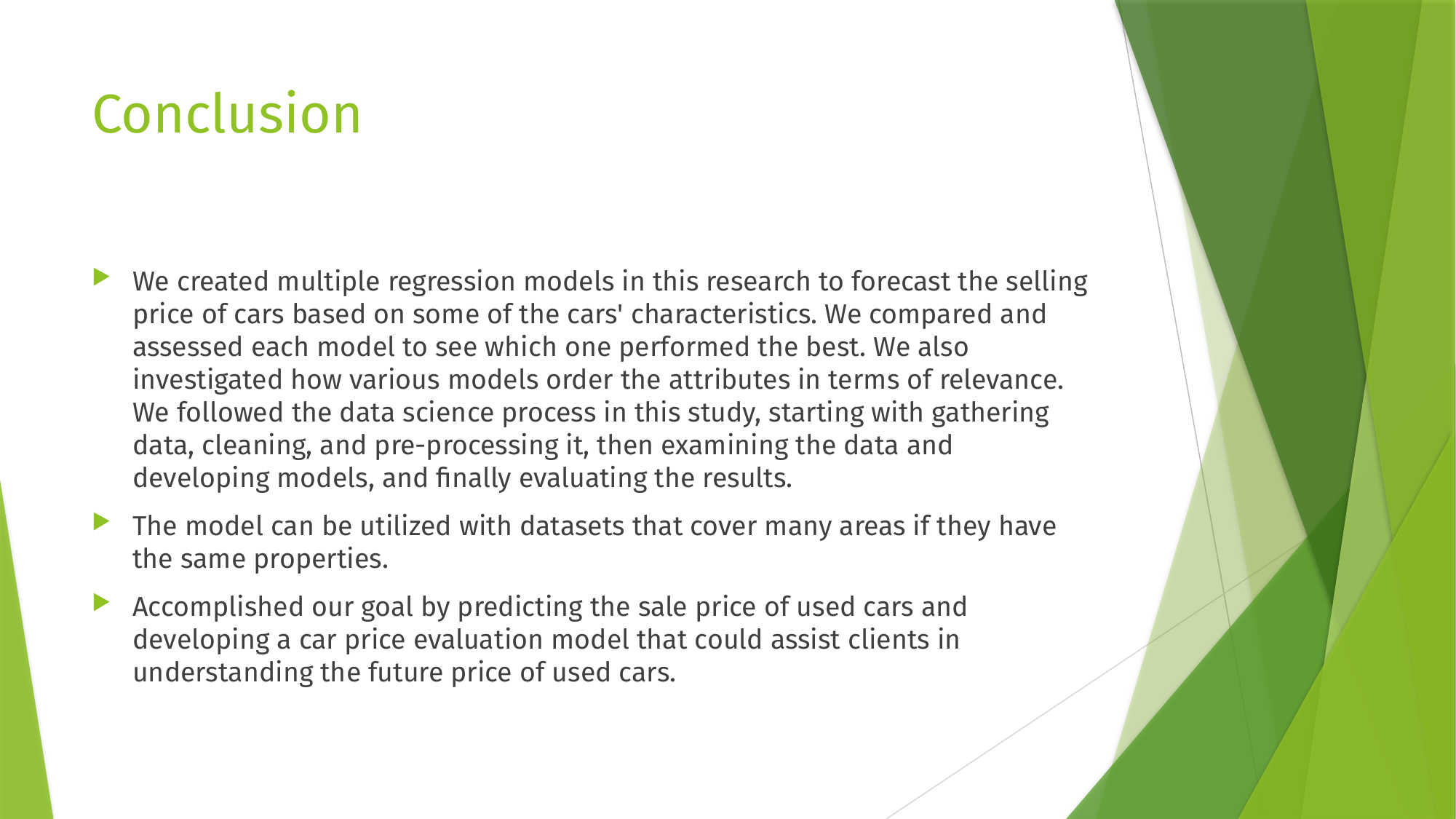

# Conclusion
We created multiple regression models in this research to forecast the selling price of cars based on some of the cars' characteristics. We compared and assessed each model to see which one performed the best. We also investigated how various models order the attributes in terms of relevance. We followed the data science process in this study, starting with gathering data, cleaning, and pre-processing it, then examining the data and developing models, and finally evaluating the results.
The model can be utilized with datasets that cover many areas if they have the same properties.
Accomplished our goal by predicting the sale price of used cars and developing a car price evaluation model that could assist clients in understanding the future price of used cars.